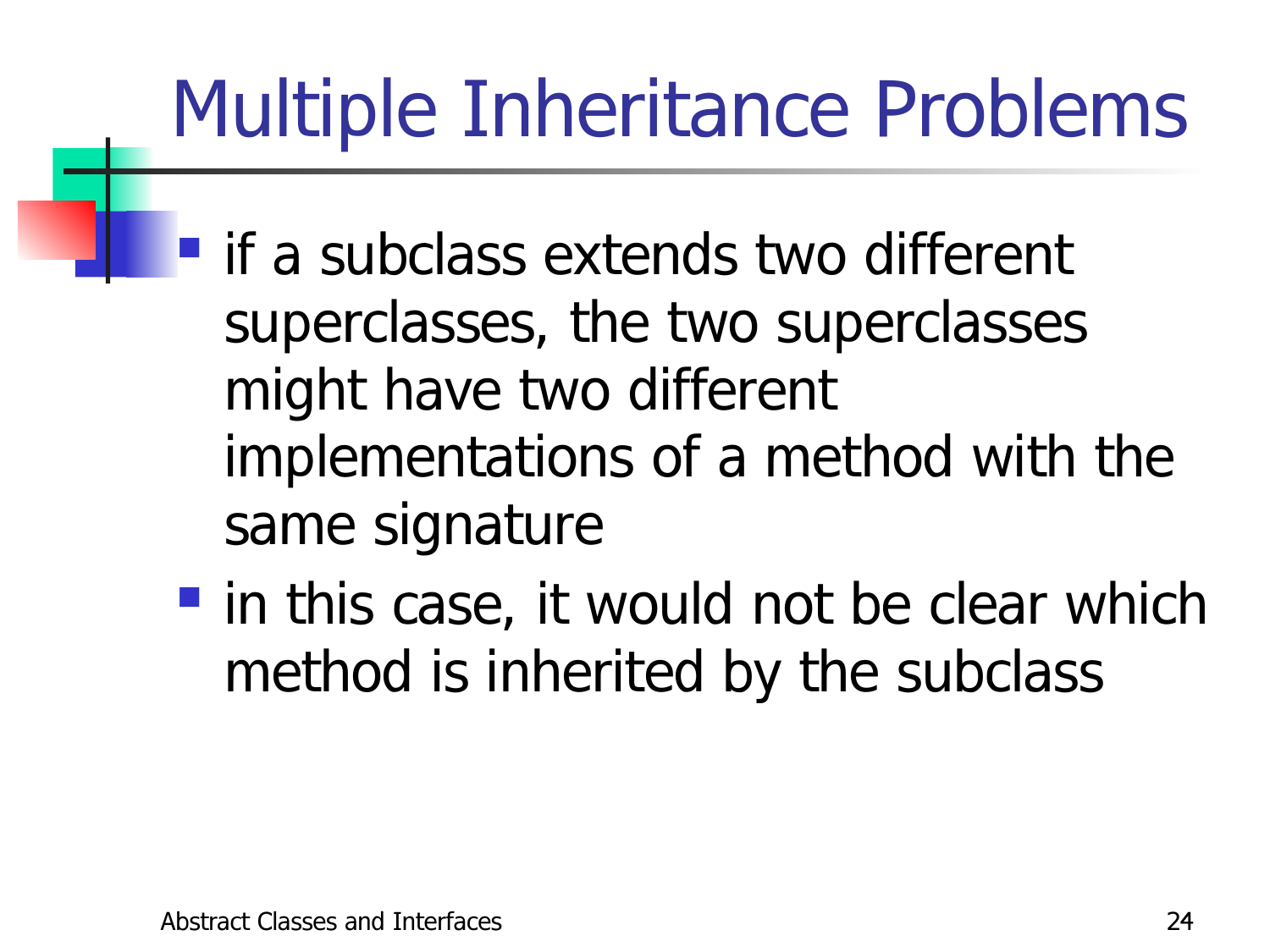

# Multiple Inheritance Problems
if a subclass extends two different superclasses, the two superclasses might have two different implementations of a method with the same signature
in this case, it would not be clear which method is inherited by the subclass
Abstract Classes and Interfaces
24